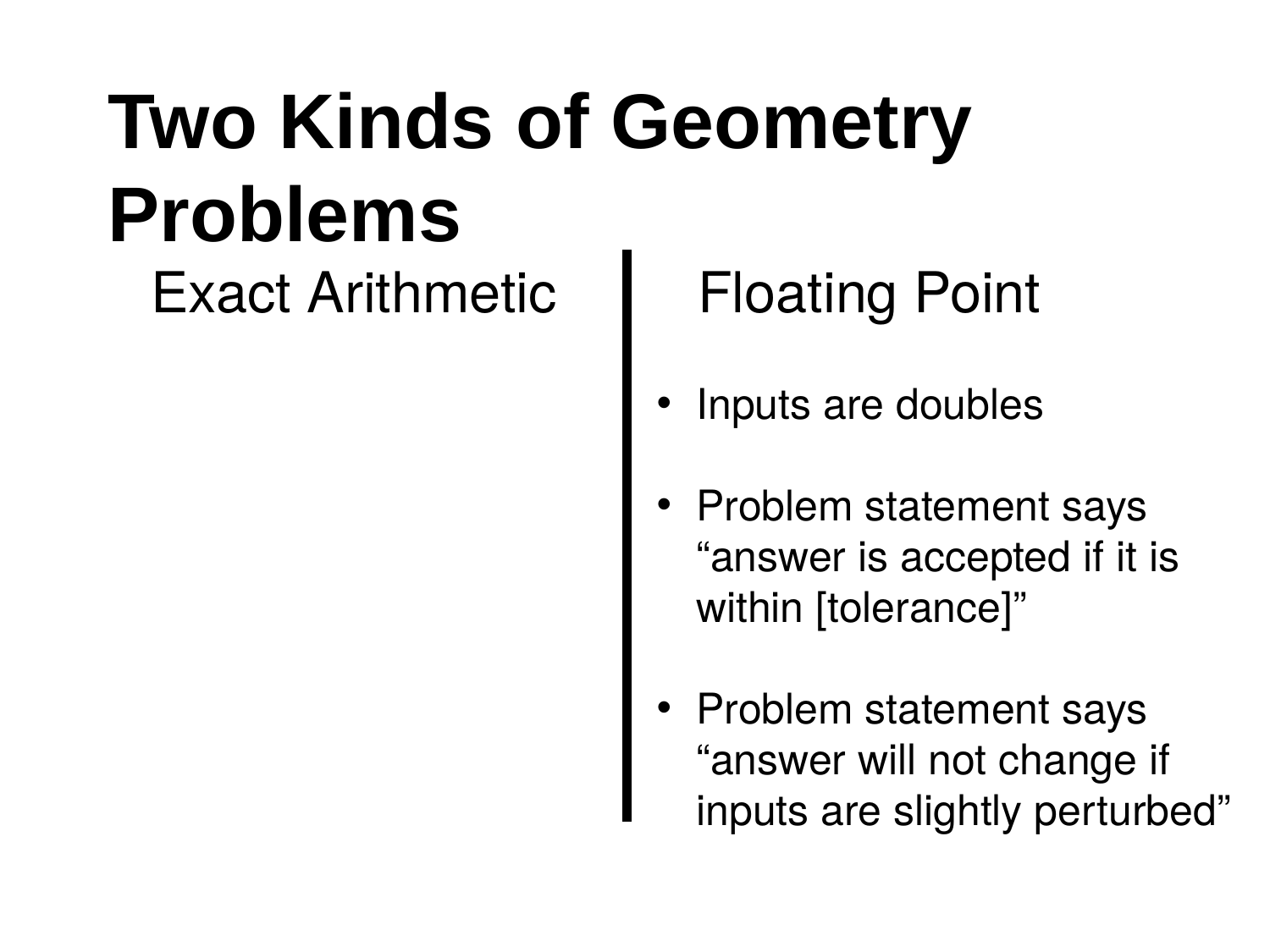

# Two Kinds of Geometry Problems
Floating Point
Exact Arithmetic
Inputs are doubles

Problem statement says “answer is accepted if it is within [tolerance]”

Problem statement says “answer will not change if inputs are slightly perturbed”